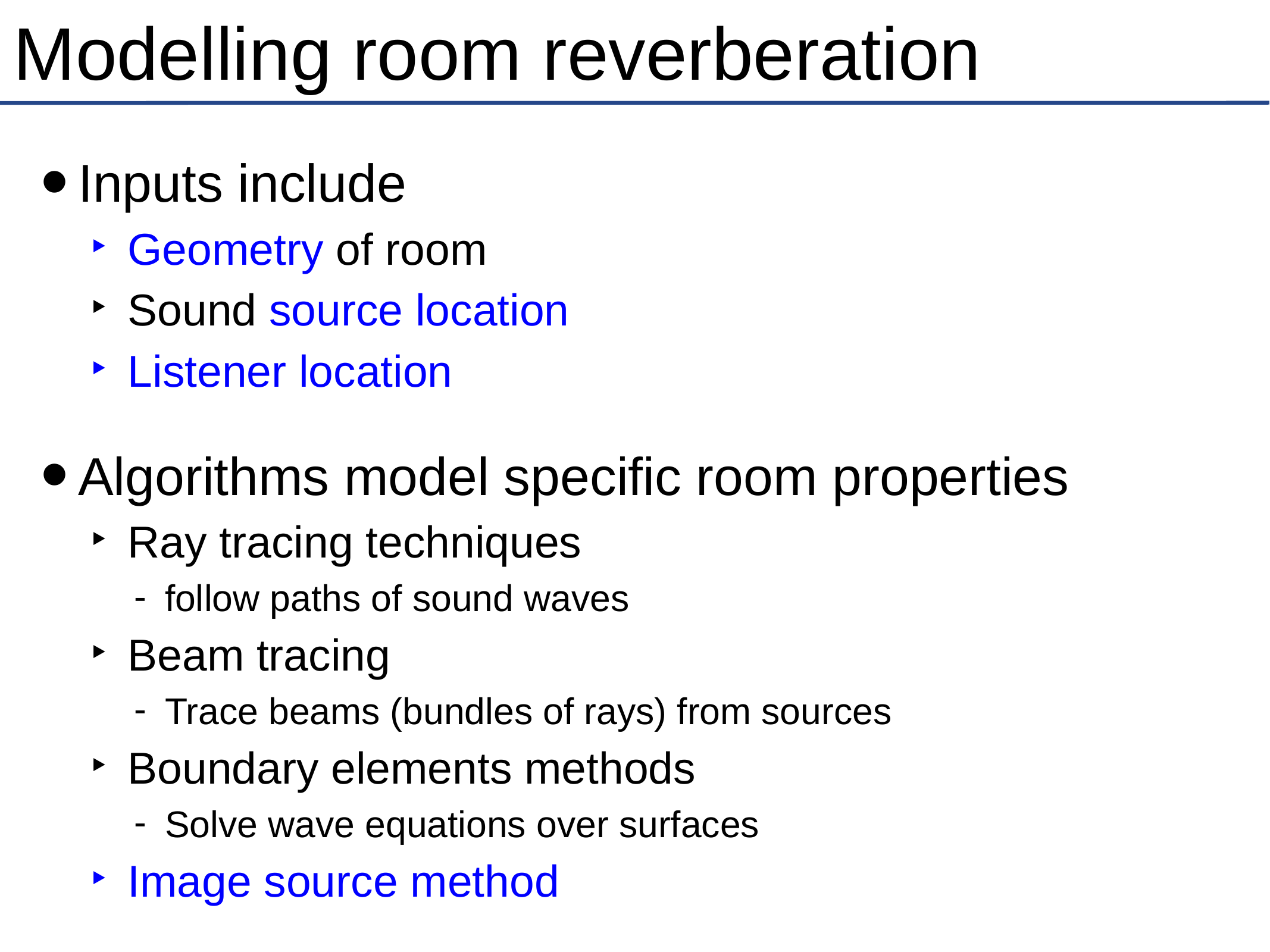

# Modelling room reverberation
Inputs include
Geometry of room
Sound source location
Listener location

Algorithms model specific room properties
Ray tracing techniques
follow paths of sound waves
Beam tracing
Trace beams (bundles of rays) from sources
Boundary elements methods
Solve wave equations over surfaces
Image source method